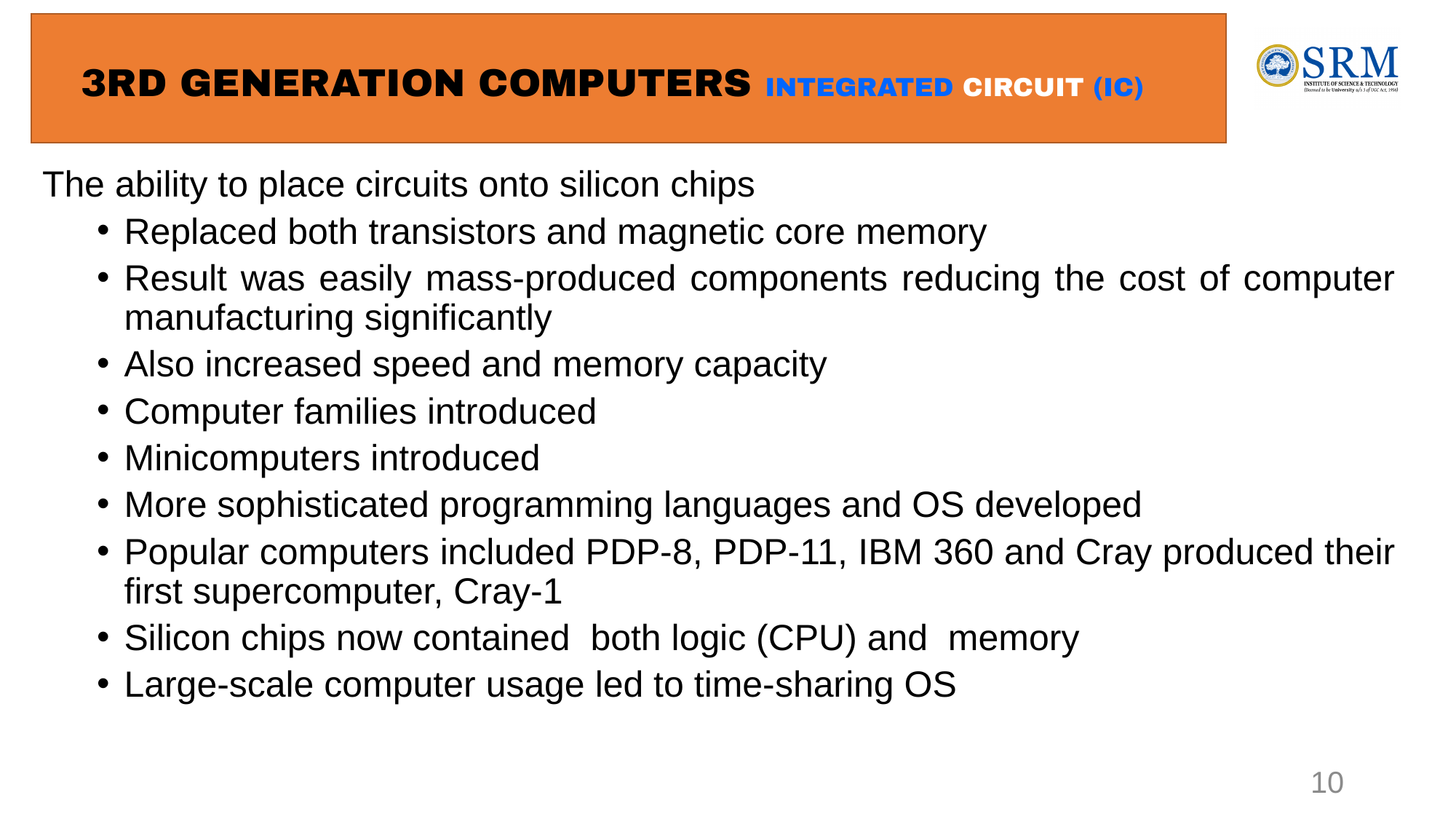

# 3RD GENERATION COMPUTERS INTEGRATED CIRCUIT (IC)
The ability to place circuits onto silicon chips
Replaced both transistors and magnetic core memory
Result was easily mass-produced components reducing the cost of computer manufacturing significantly
Also increased speed and memory capacity
Computer families introduced
Minicomputers introduced
More sophisticated programming languages and OS developed
Popular computers included PDP-8, PDP-11, IBM 360 and Cray produced their first supercomputer, Cray-1
Silicon chips now contained  both logic (CPU) and  memory
Large-scale computer usage led to time-sharing OS

10